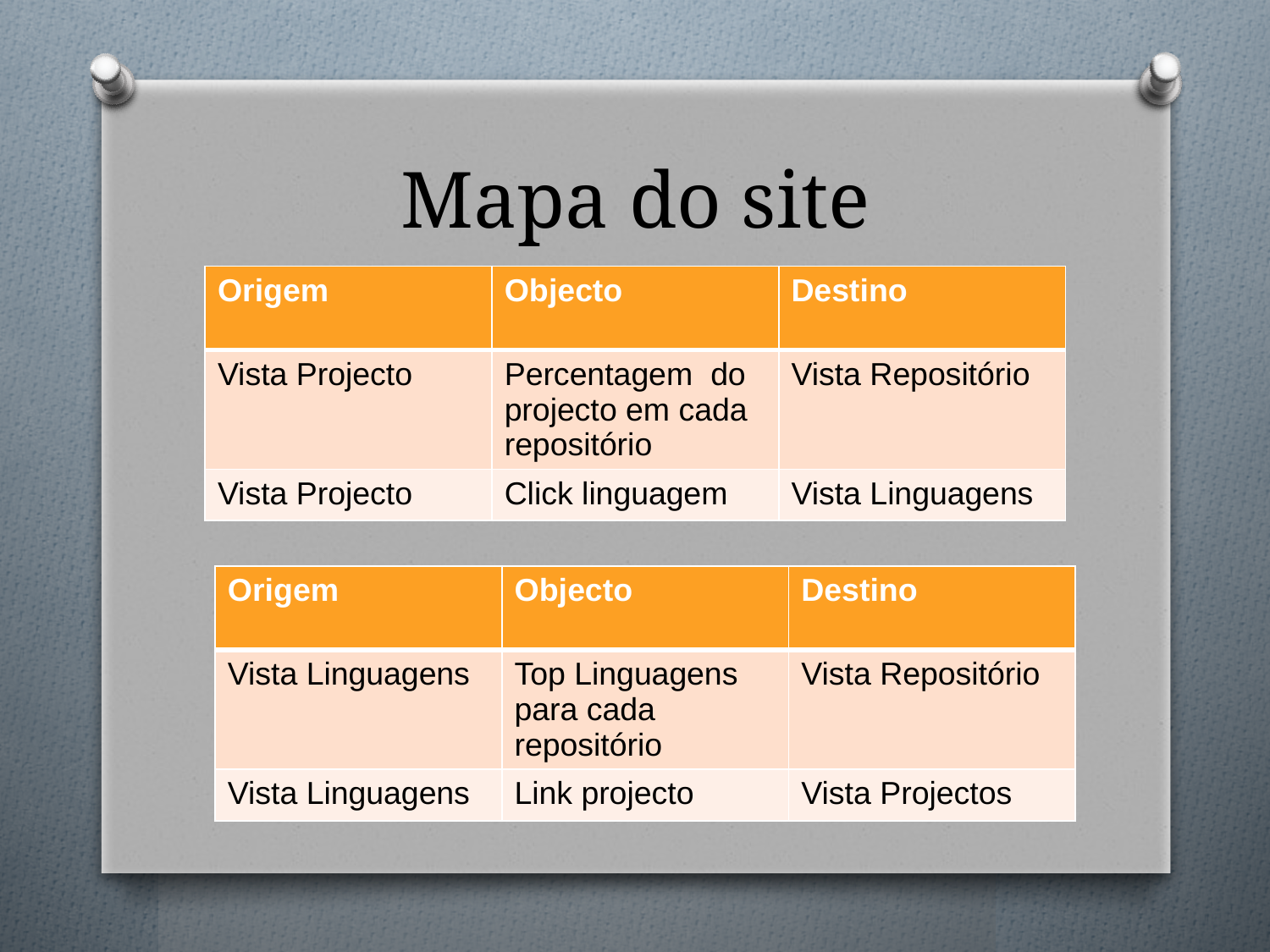

# Mapa do site
| Origem | Objecto | Destino |
| --- | --- | --- |
| Vista Projecto | Percentagem do projecto em cada repositório | Vista Repositório |
| Vista Projecto | Click linguagem | Vista Linguagens |
| Origem | Objecto | Destino |
| --- | --- | --- |
| Vista Linguagens | Top Linguagens para cada repositório | Vista Repositório |
| Vista Linguagens | Link projecto | Vista Projectos |